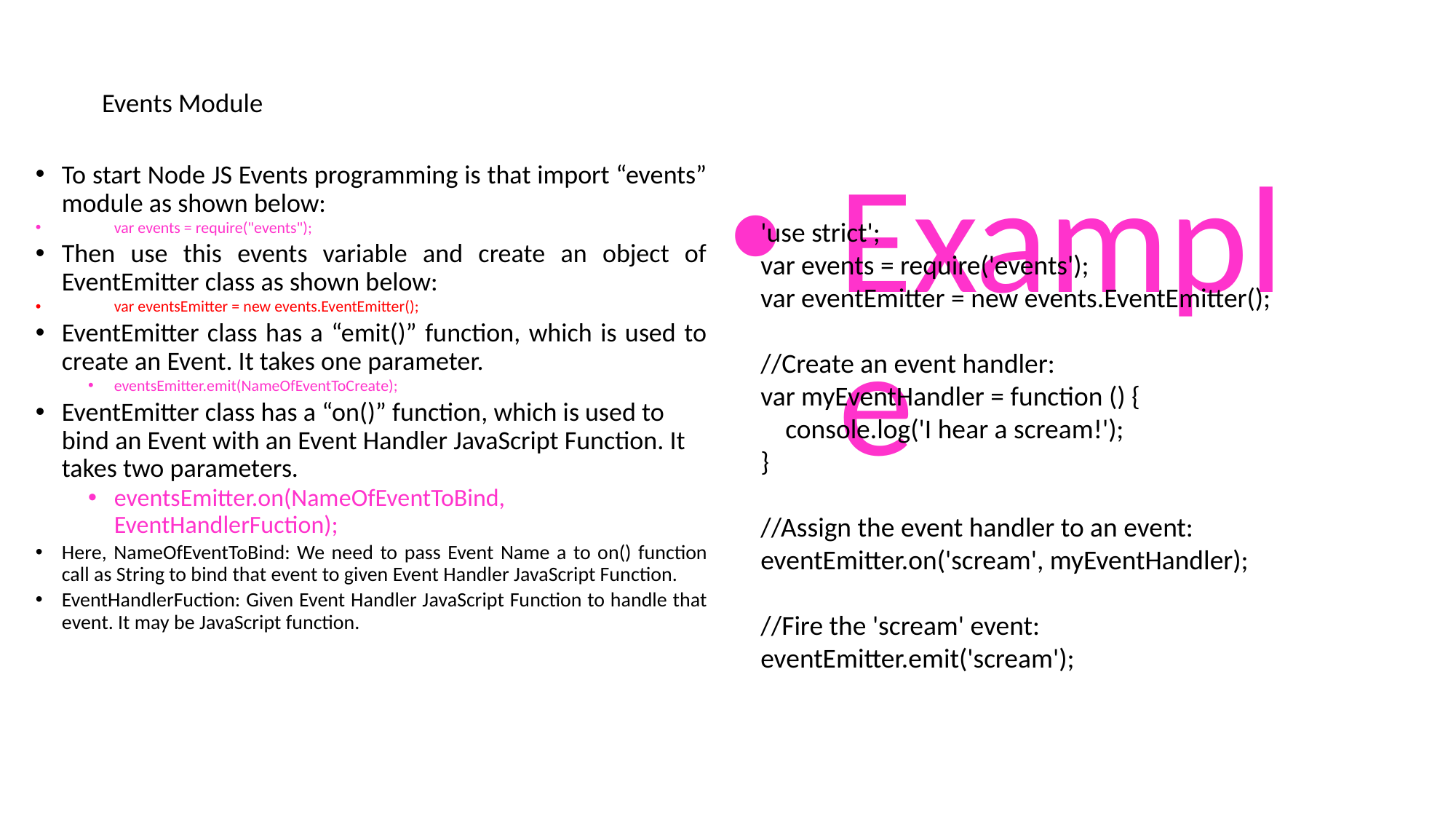

# Events Module
To start Node JS Events programming is that import “events” module as shown below:
var events = require("events");
Then use this events variable and create an object of EventEmitter class as shown below:
var eventsEmitter = new events.EventEmitter();
EventEmitter class has a “emit()” function, which is used to create an Event. It takes one parameter.
eventsEmitter.emit(NameOfEventToCreate);
EventEmitter class has a “on()” function, which is used to bind an Event with an Event Handler JavaScript Function. It takes two parameters.
eventsEmitter.on(NameOfEventToBind, EventHandlerFuction);
Here, NameOfEventToBind: We need to pass Event Name a to on() function call as String to bind that event to given Event Handler JavaScript Function.
EventHandlerFuction: Given Event Handler JavaScript Function to handle that event. It may be JavaScript function.

Example
'use strict';
var events = require('events');
var eventEmitter = new events.EventEmitter();

//Create an event handler:
var myEventHandler = function () {
    console.log('I hear a scream!');
}

//Assign the event handler to an event:
eventEmitter.on('scream', myEventHandler);

//Fire the 'scream' event:
eventEmitter.emit('scream');